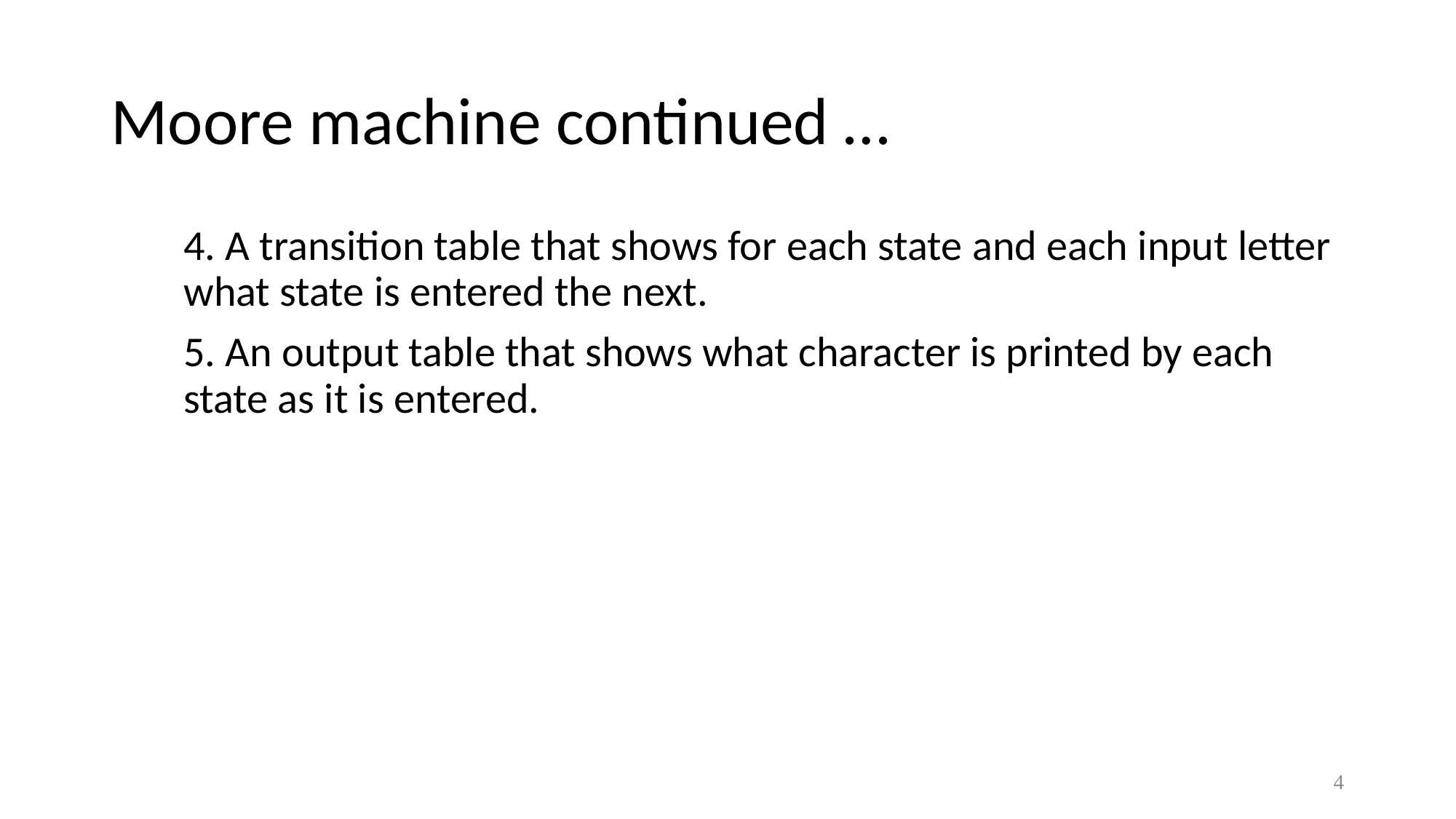

# Moore machine continued …
	4. A transition table that shows for each state and each input letter what state is entered the next.
	5. An output table that shows what character is printed by each state as it is entered.

4